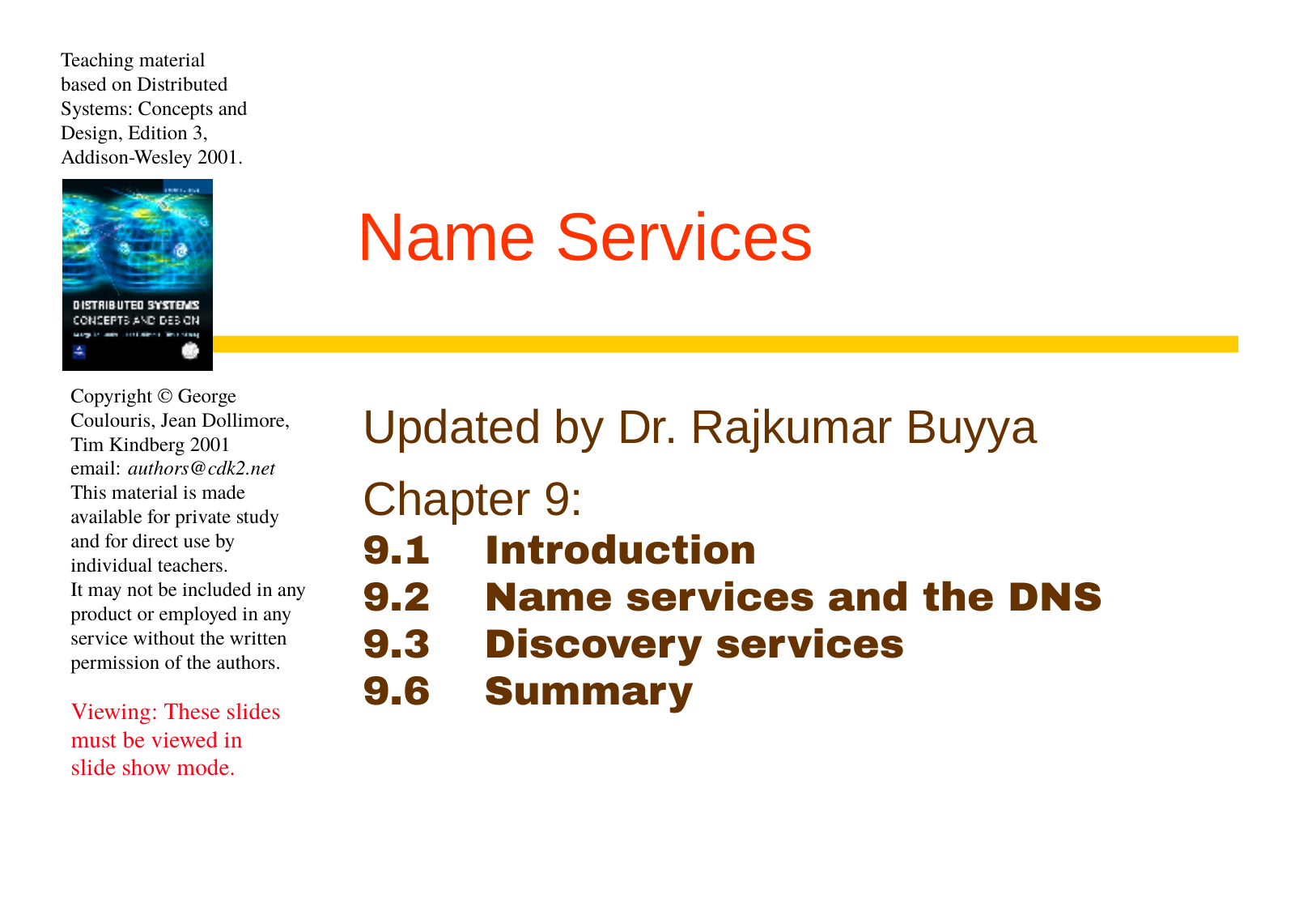

# Name Services
Updated by Dr. Rajkumar Buyya
Chapter 9:
9.1	Introduction
9.2	Name services and the DNS
9.3	Discovery services
9.6	Summary